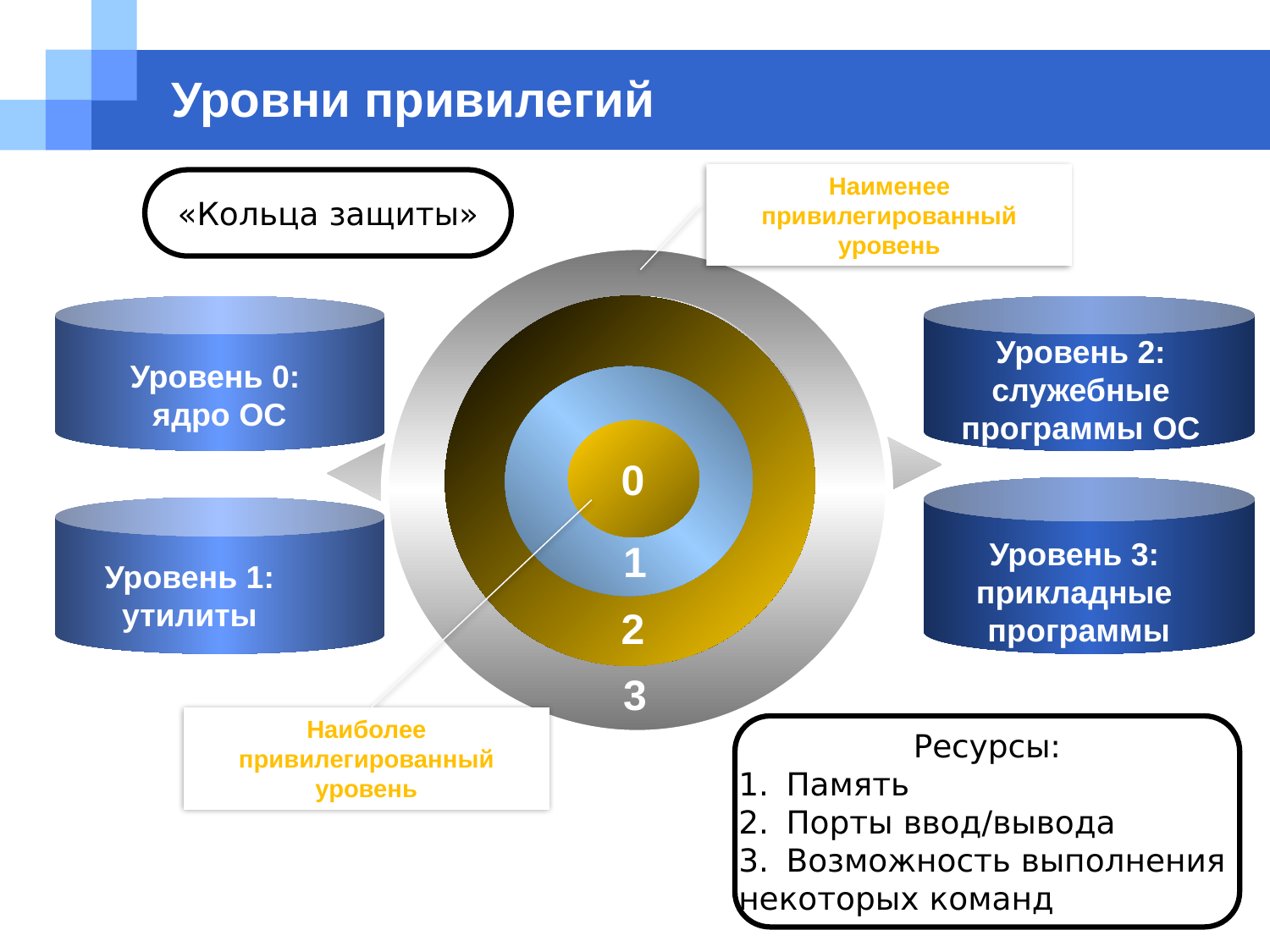

# Уровни привилегий
Наименее привилегированный уровень
«Кольца защиты»

Уровень 2:
служебные
программы ОС
Уровень 0:
ядро ОС
0

Уровень 3:
прикладные
программы
1
Уровень 1:
утилиты
2
3
Наиболее привилегированный уровень

Ресурсы:
Память
Порты ввод/вывода
Возможность выполнения
некоторых команд